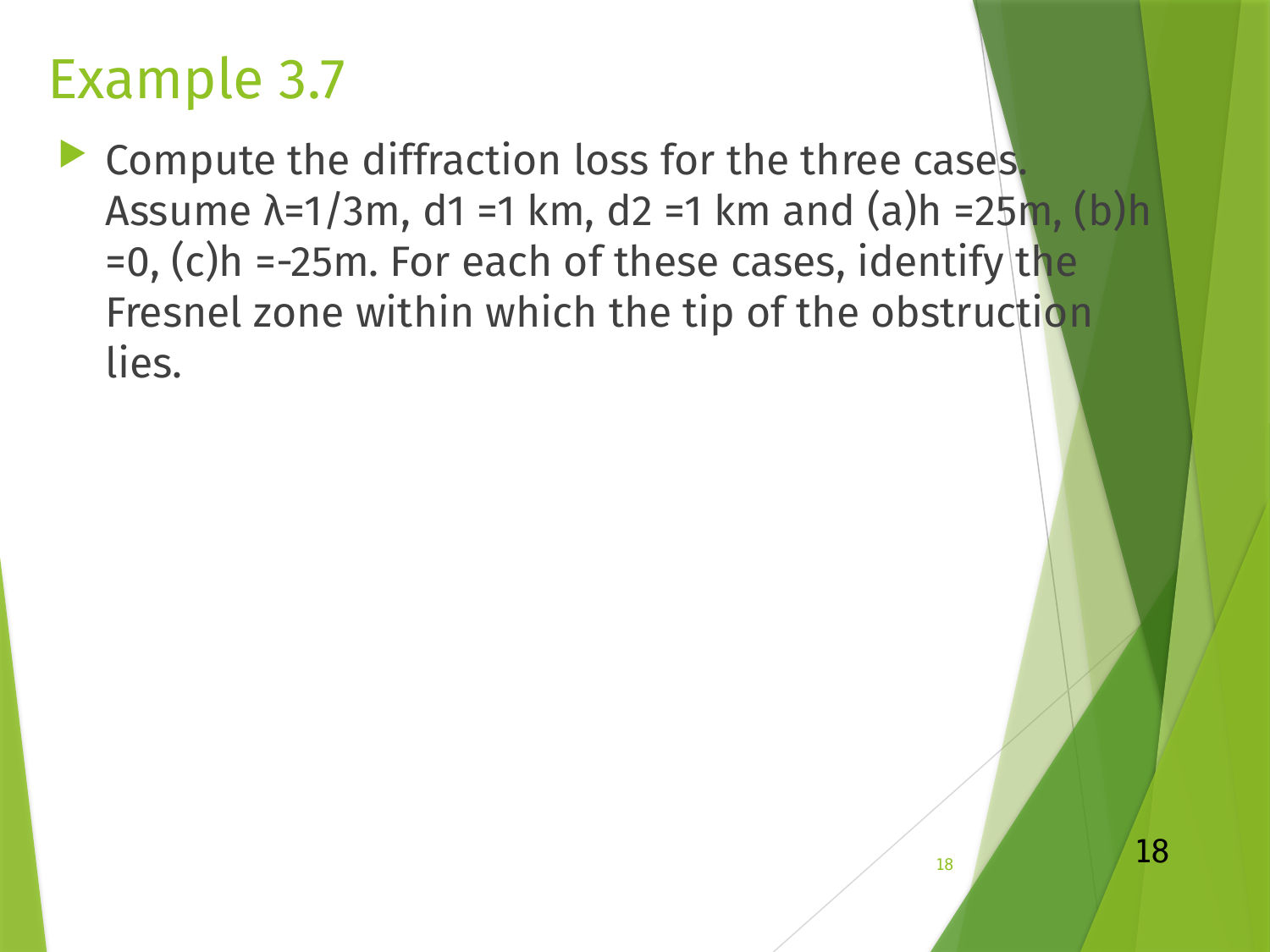

# Example 3.7
Compute the diffraction loss for the three cases. Assume λ=1/3m, d1 =1 km, d2 =1 km and (a)h =25m, (b)h =0, (c)h =-25m. For each of these cases, identify the Fresnel zone within which the tip of the obstruction lies.
18